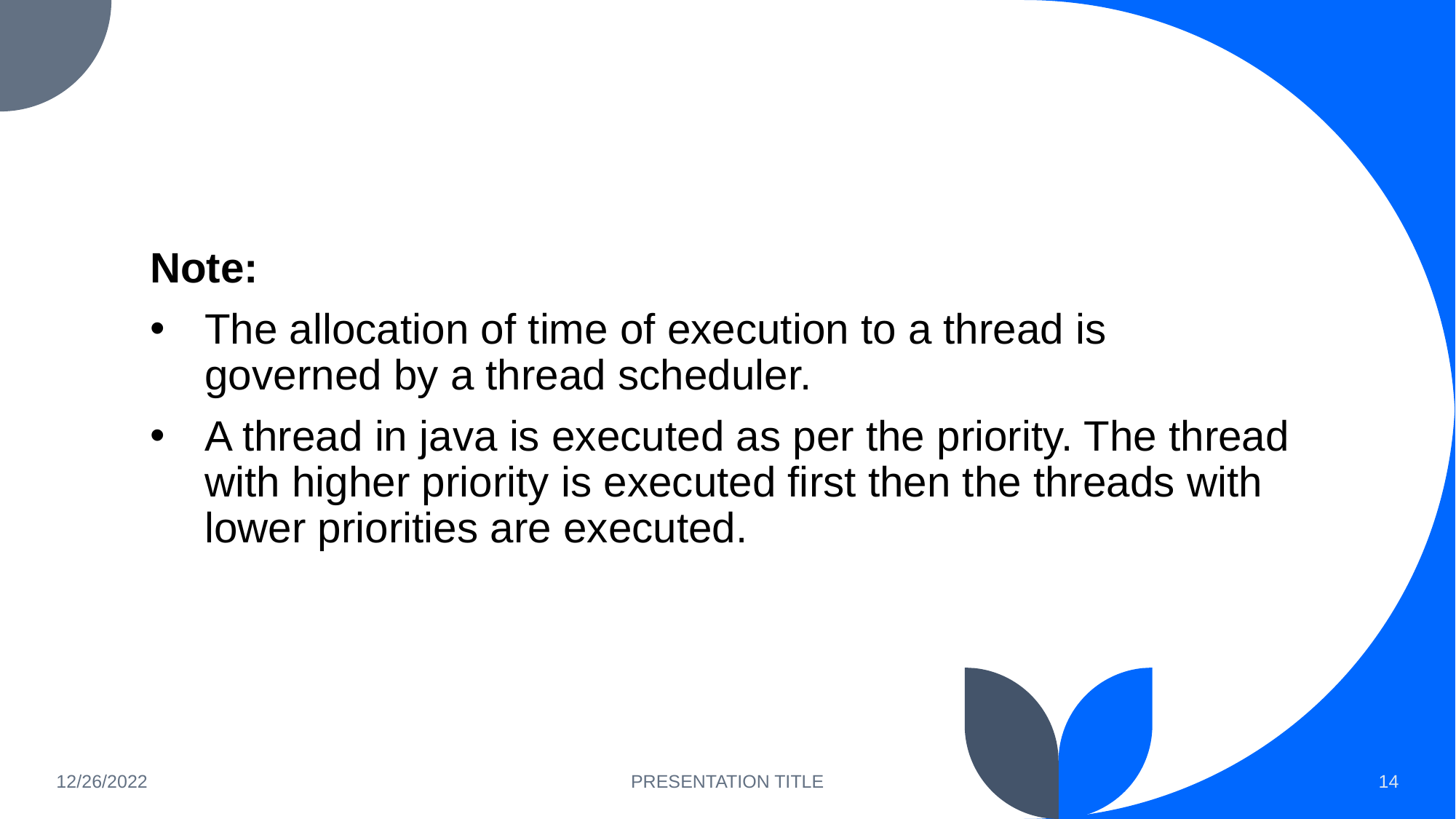

#
Note:
The allocation of time of execution to a thread is governed by a thread scheduler.
A thread in java is executed as per the priority. The thread with higher priority is executed first then the threads with lower priorities are executed.

12/26/2022
PRESENTATION TITLE
14